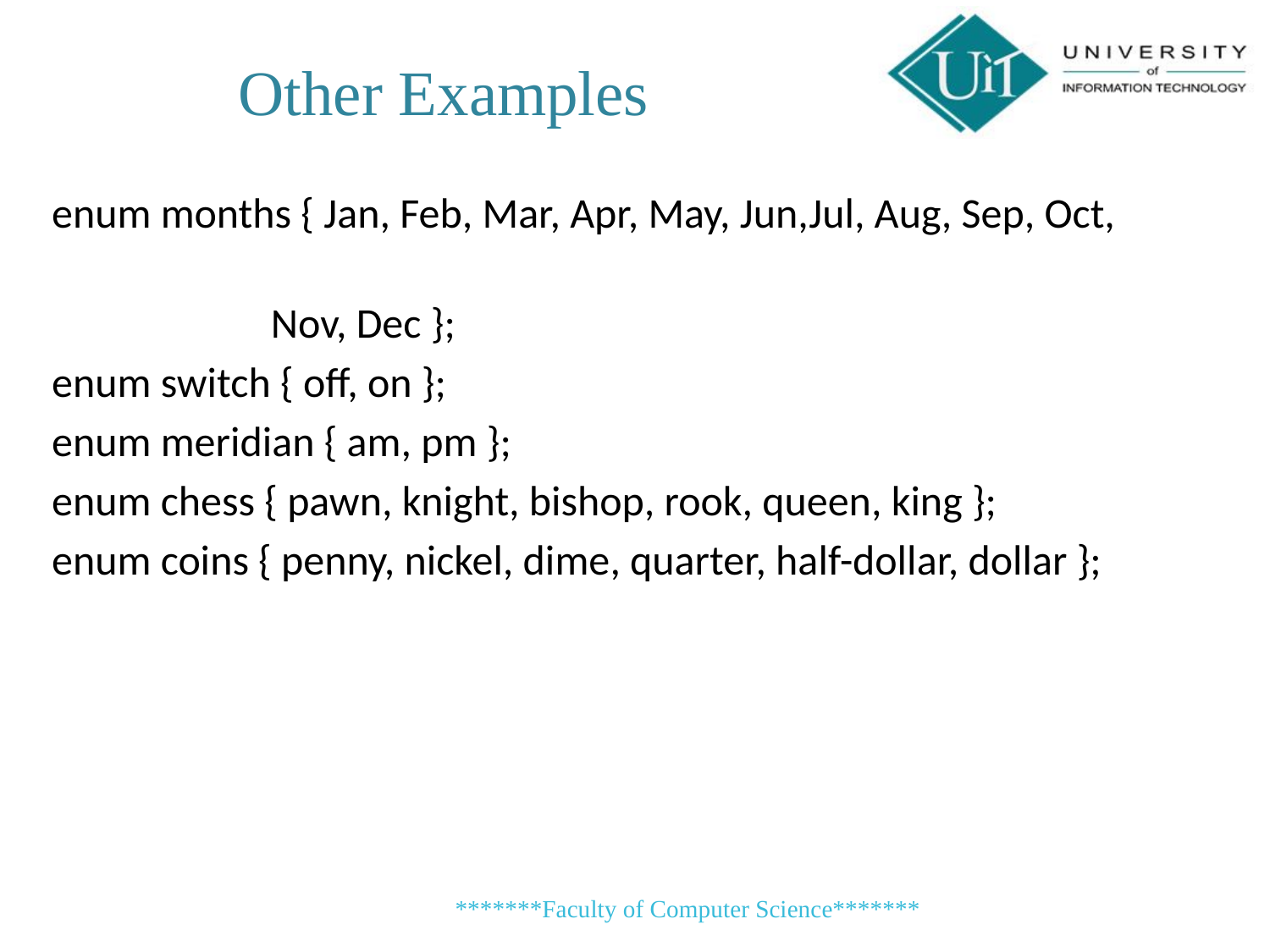

Other Examples
enum months { Jan, Feb, Mar, Apr, May, Jun,Jul, Aug, Sep, Oct,
                       Nov, Dec };
enum switch { off, on };
enum meridian { am, pm };
enum chess { pawn, knight, bishop, rook, queen, king };
enum coins { penny, nickel, dime, quarter, half-dollar, dollar };
*******Faculty of Computer Science*******